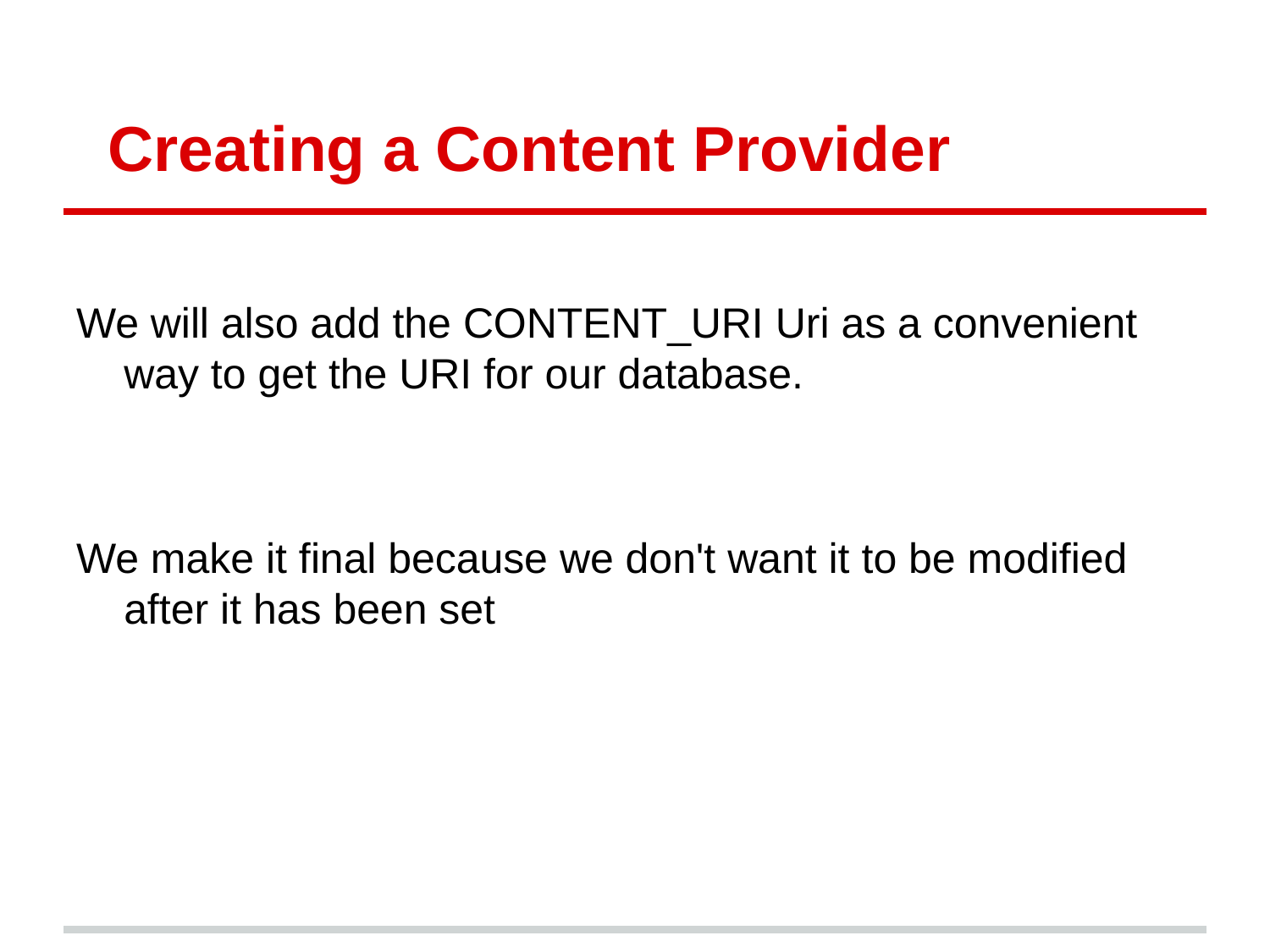

# Creating a Content Provider

We will also add the CONTENT_URI Uri as a convenient way to get the URI for our database.

We make it final because we don't want it to be modified after it has been set